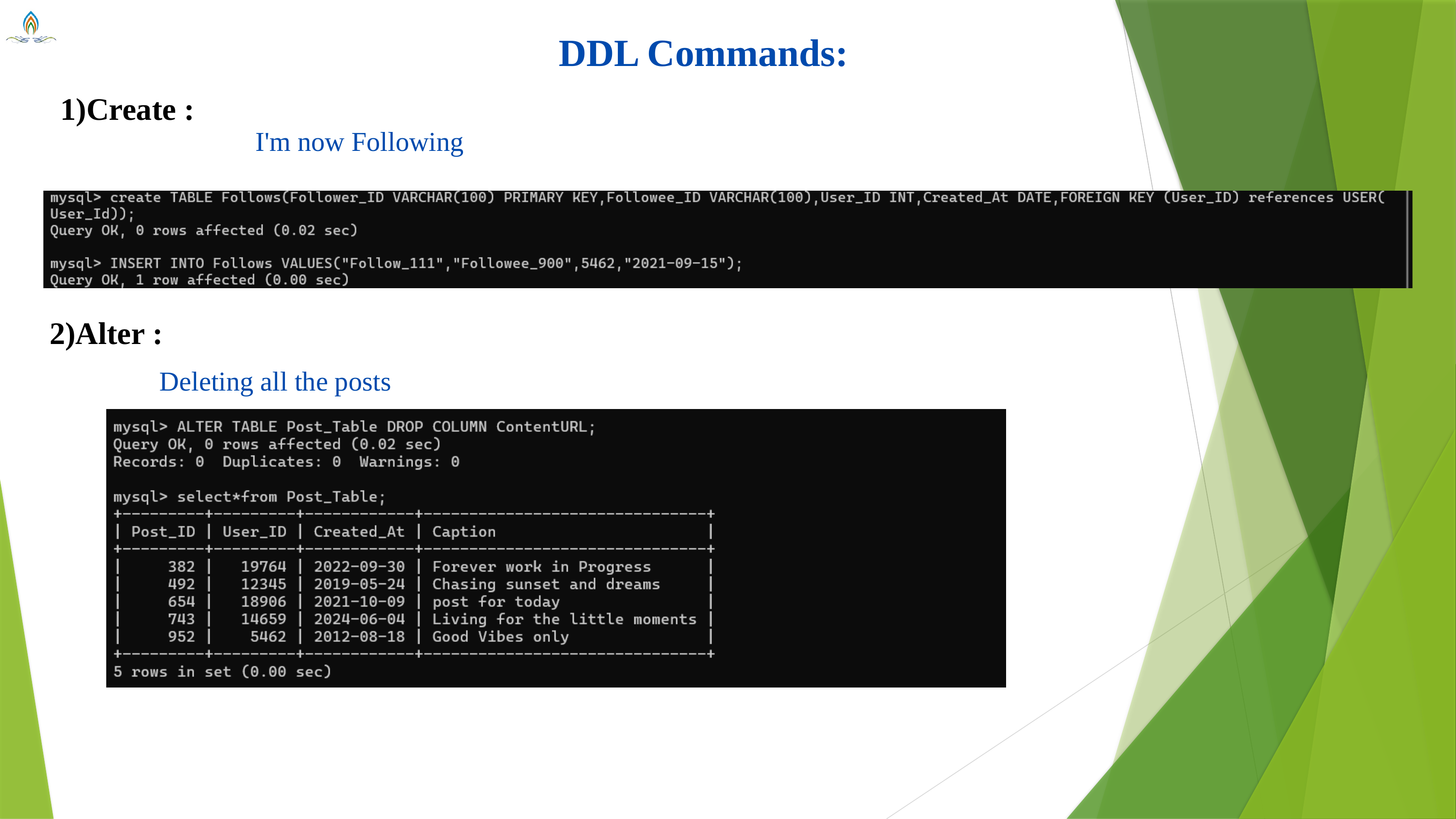

DDL Commands:
1)Create :
I'm now Following

2)Alter :
Deleting all the posts